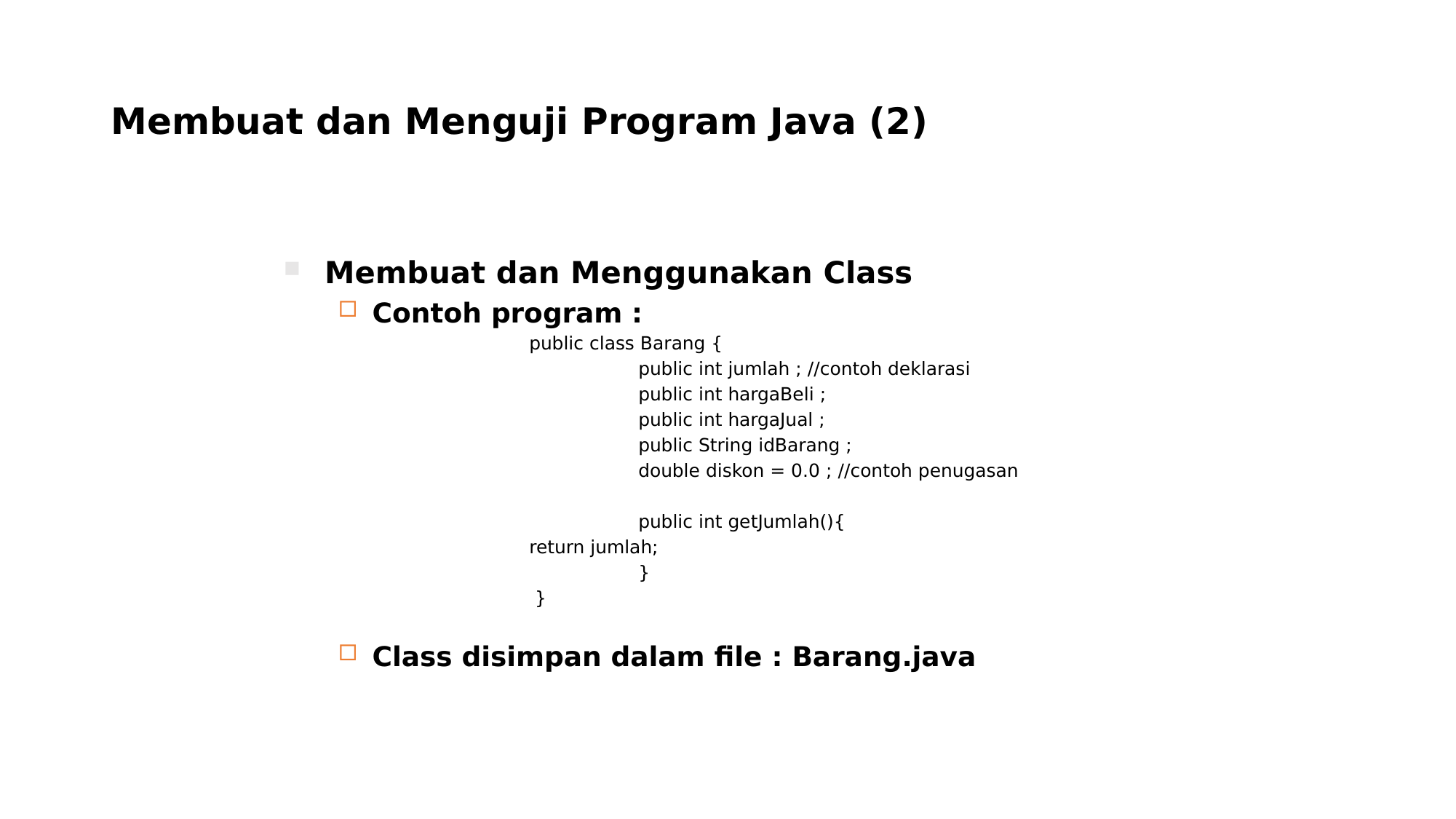

# Membuat dan Menguji Program Java (2)

Membuat dan Menggunakan Class
Contoh program :
		public class Barang {
    			public int jumlah ; //contoh deklarasi
   			public int hargaBeli ;
    			public int hargaJual ;
    			public String idBarang ;
   			double diskon = 0.0 ; //contoh penugasan

          		public int getJumlah(){
                 	return jumlah;
	   	 	}
     	 }

Class disimpan dalam file : Barang.java